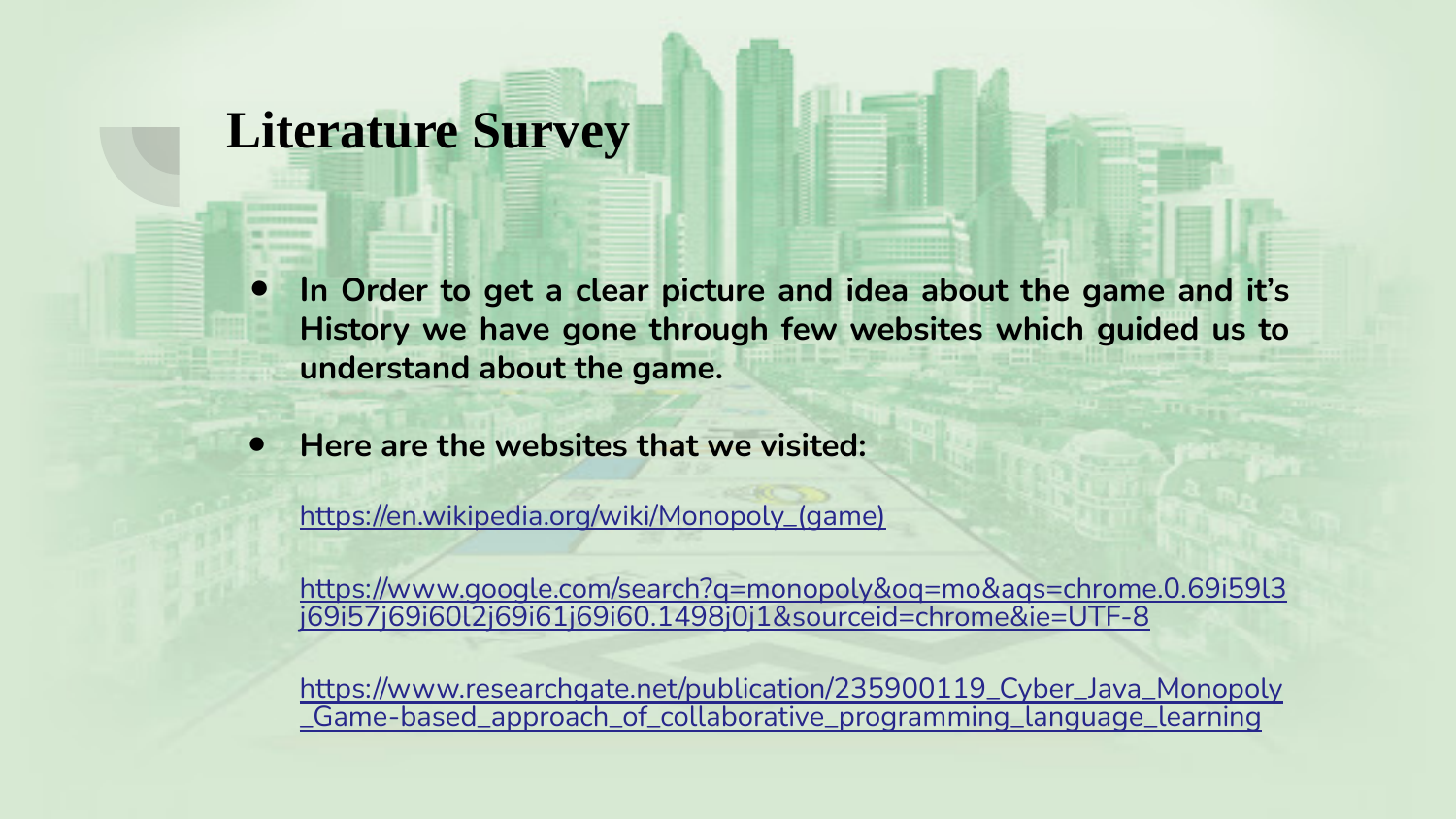

Literature Survey

In Order to get a clear picture and idea about the game and it’s History we have gone through few websites which guided us to understand about the game.

Here are the websites that we visited:

https://en.wikipedia.org/wiki/Monopoly_(game)

https://www.google.com/search?q=monopoly&oq=mo&aqs=chrome.0.69i59l3j69i57j69i60l2j69i61j69i60.1498j0j1&sourceid=chrome&ie=UTF-8

https://www.researchgate.net/publication/235900119_Cyber_Java_Monopoly_Game-based_approach_of_collaborative_programming_language_learning